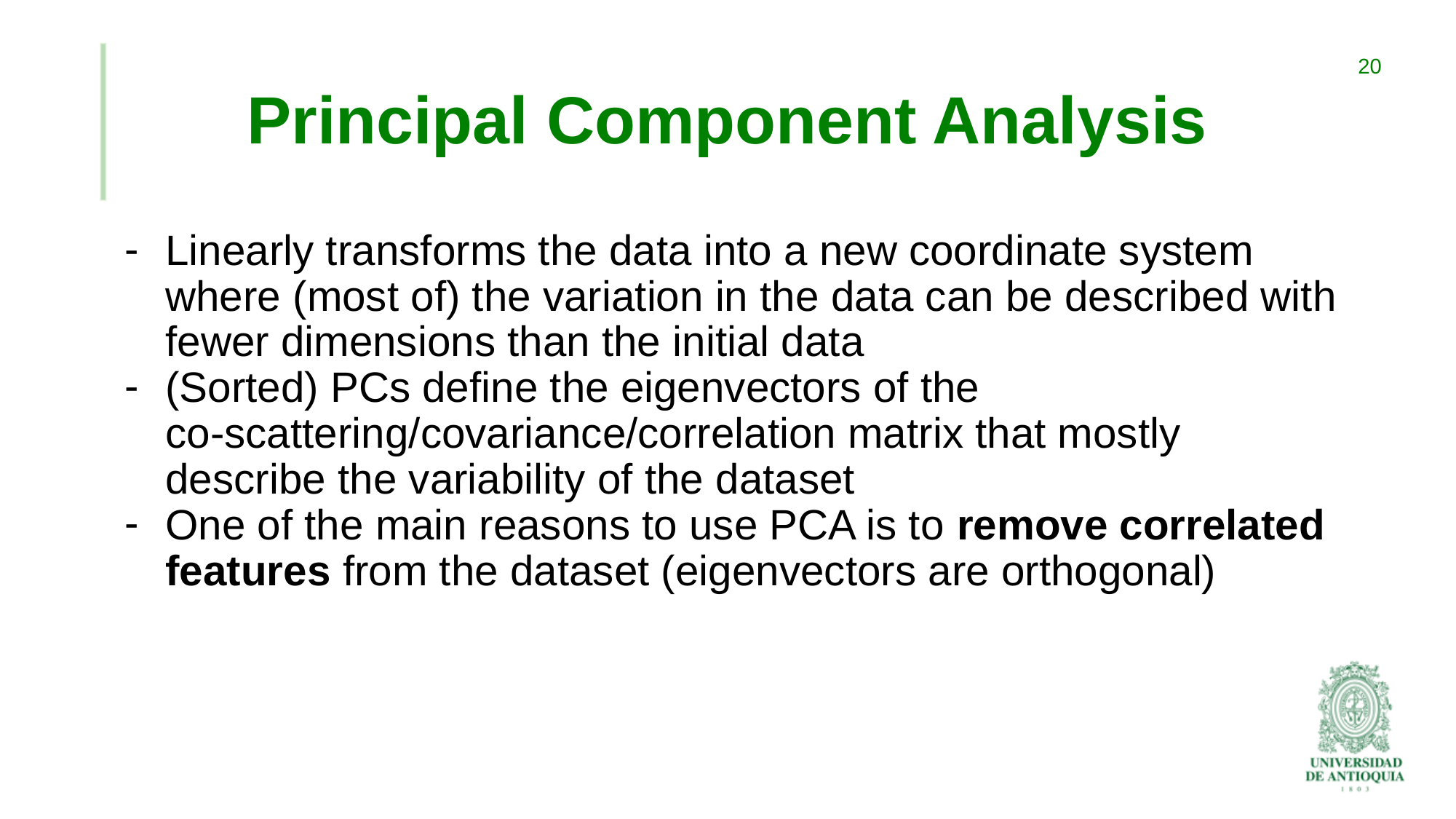

# Principal Component Analysis
20
Linearly transforms the data into a new coordinate system where (most of) the variation in the data can be described with fewer dimensions than the initial data
(Sorted) PCs define the eigenvectors of the co-scattering/covariance/correlation matrix that mostly describe the variability of the dataset
One of the main reasons to use PCA is to remove correlated features from the dataset (eigenvectors are orthogonal)